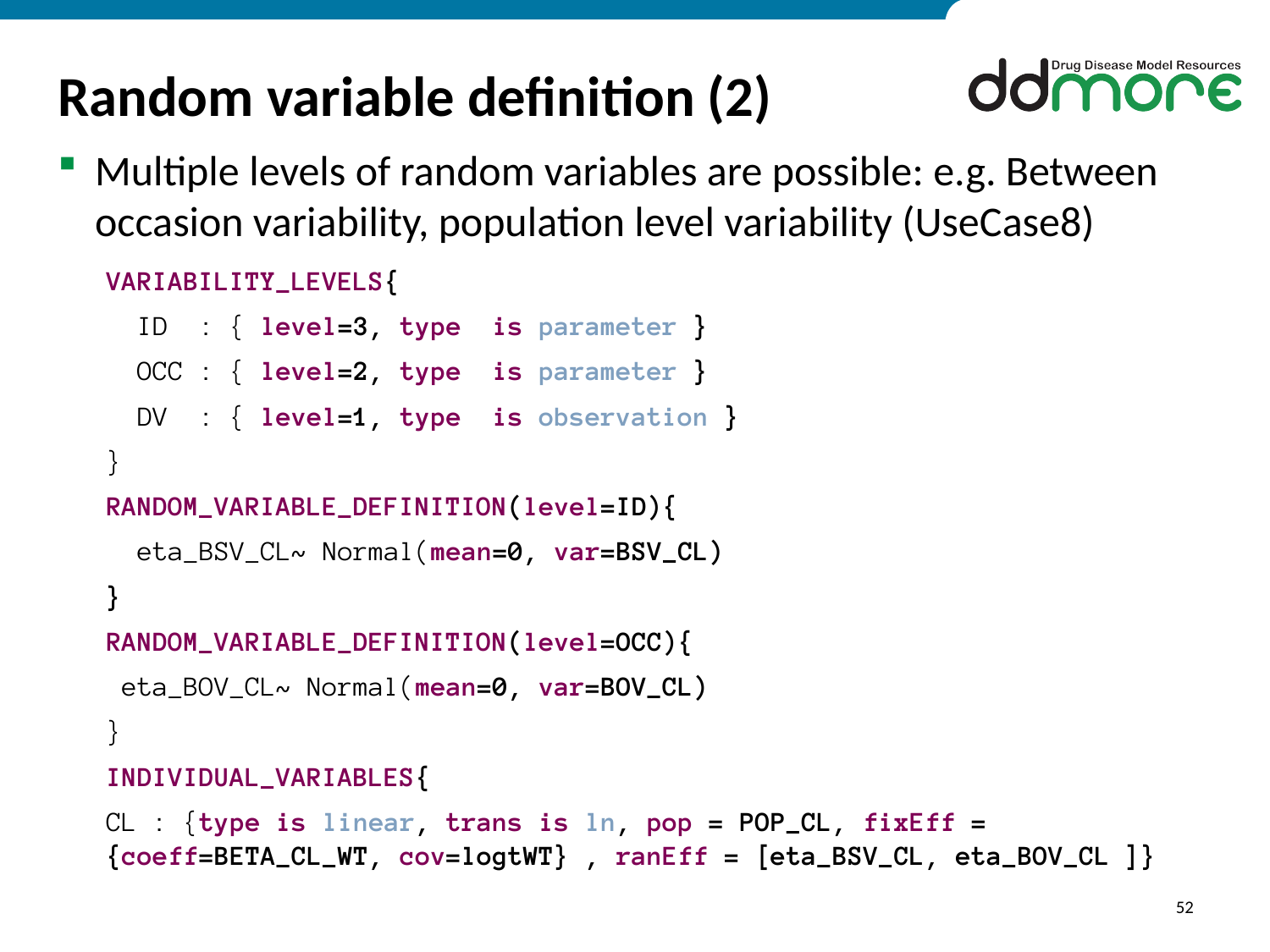

# Random variable definition (2)
Multiple levels of random variables are possible: e.g. Between occasion variability, population level variability (UseCase8)
VARIABILITY_LEVELS{
  ID  : { level=3, type  is parameter }
  OCC : { level=2, type  is parameter }
  DV  : { level=1, type  is observation }
}
RANDOM_VARIABLE_DEFINITION(level=ID){
  eta_BSV_CL~ Normal(mean=0, var=BSV_CL)
}
RANDOM_VARIABLE_DEFINITION(level=OCC){
 eta_BOV_CL~ Normal(mean=0, var=BOV_CL)
}
INDIVIDUAL_VARIABLES{
CL : {type is linear, trans is ln, pop = POP_CL, fixEff = {coeff=BETA_CL_WT, cov=logtWT} , ranEff = [eta_BSV_CL, eta_BOV_CL ]}
52